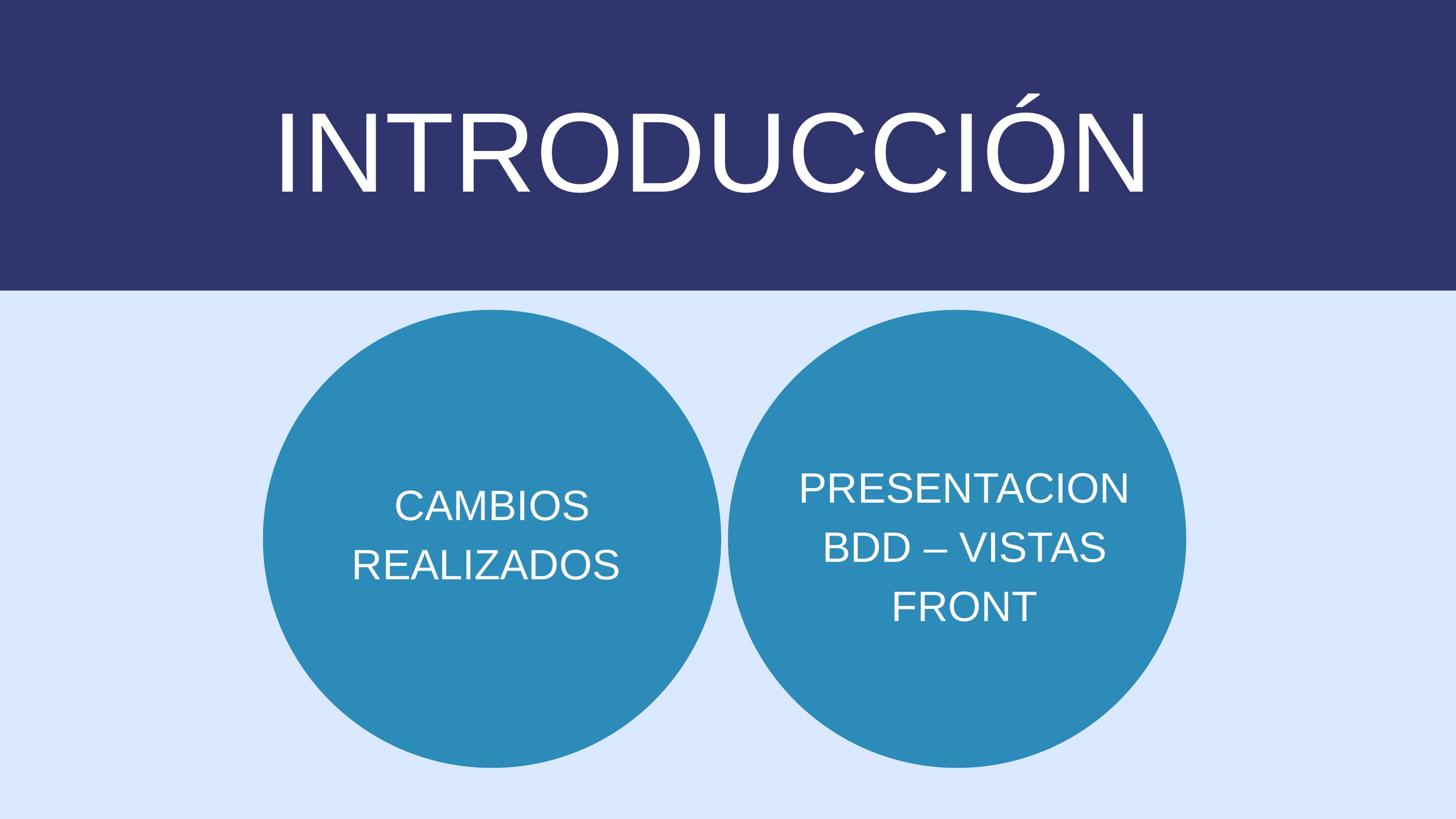

INTRODUCCIÓN

CAMBIOS REALIZADOS

PRESENTACION BDD – VISTAS FRONT